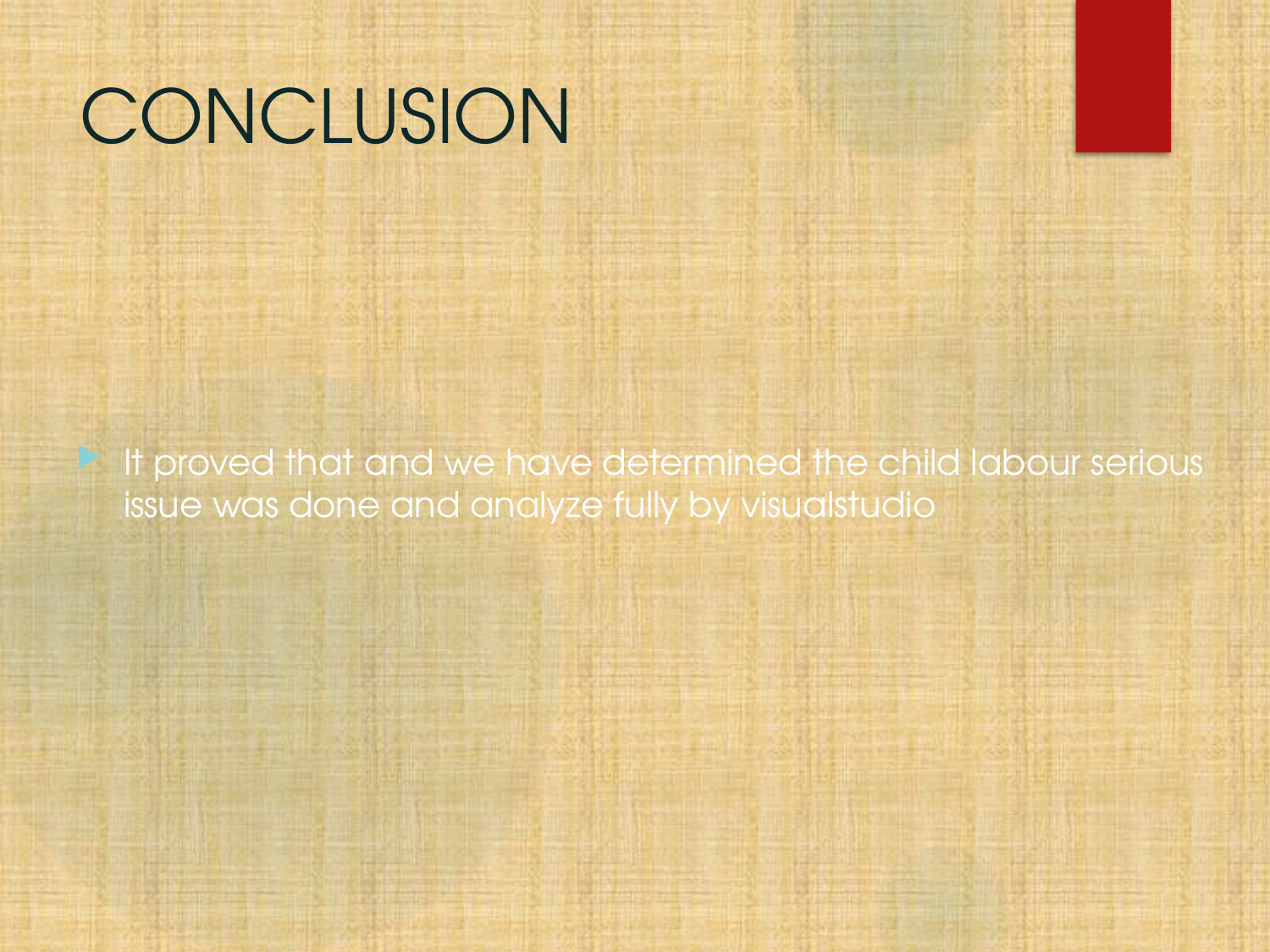

# CONCLUSION
It proved that and we have determined the child labour serious issue was done and analyze fully by visualstudio